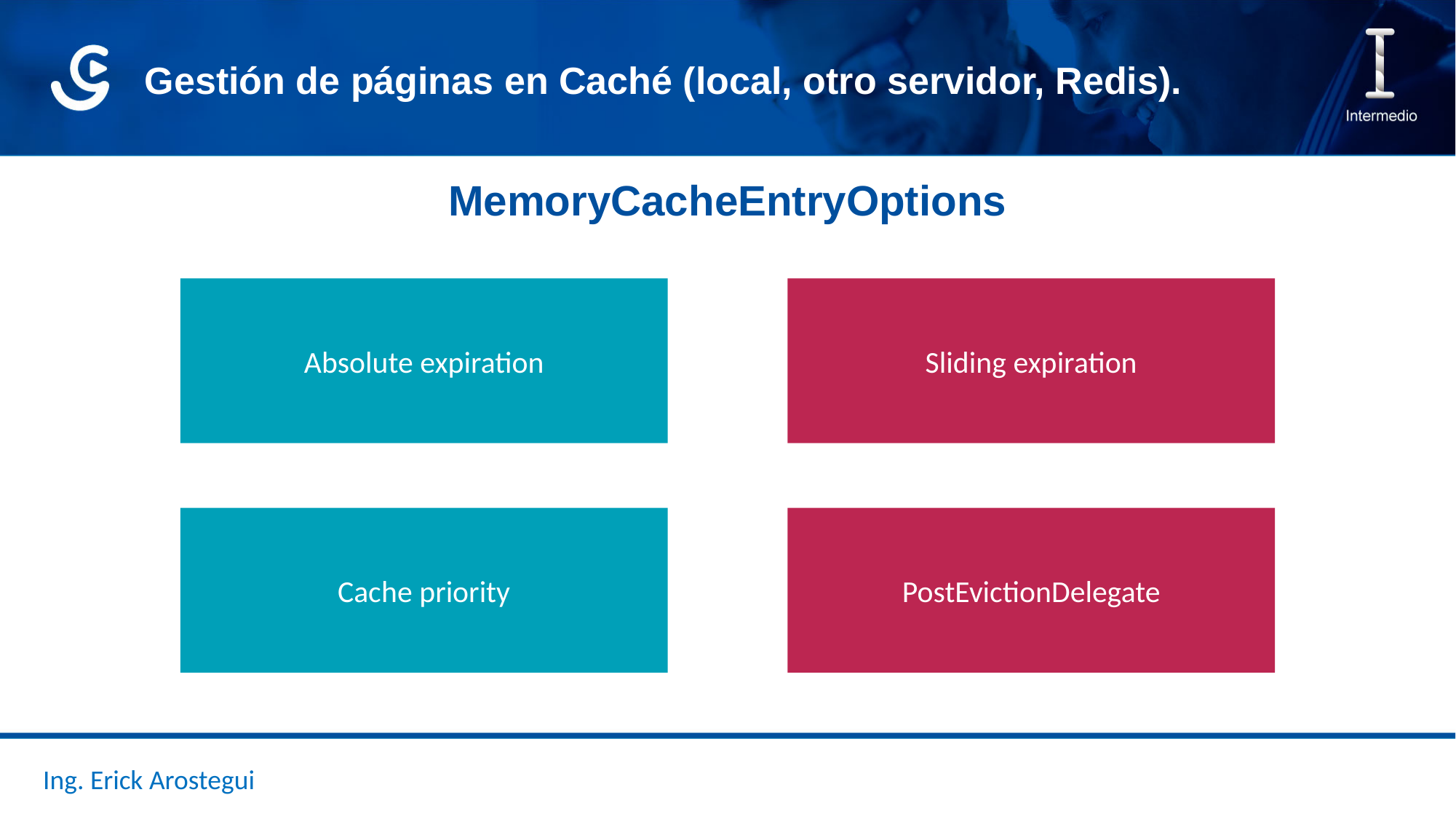

Gestión de páginas en Caché (local, otro servidor, Redis).
MemoryCacheEntryOptions
Absolute expiration
Sliding expiration
Cache priority
PostEvictionDelegate